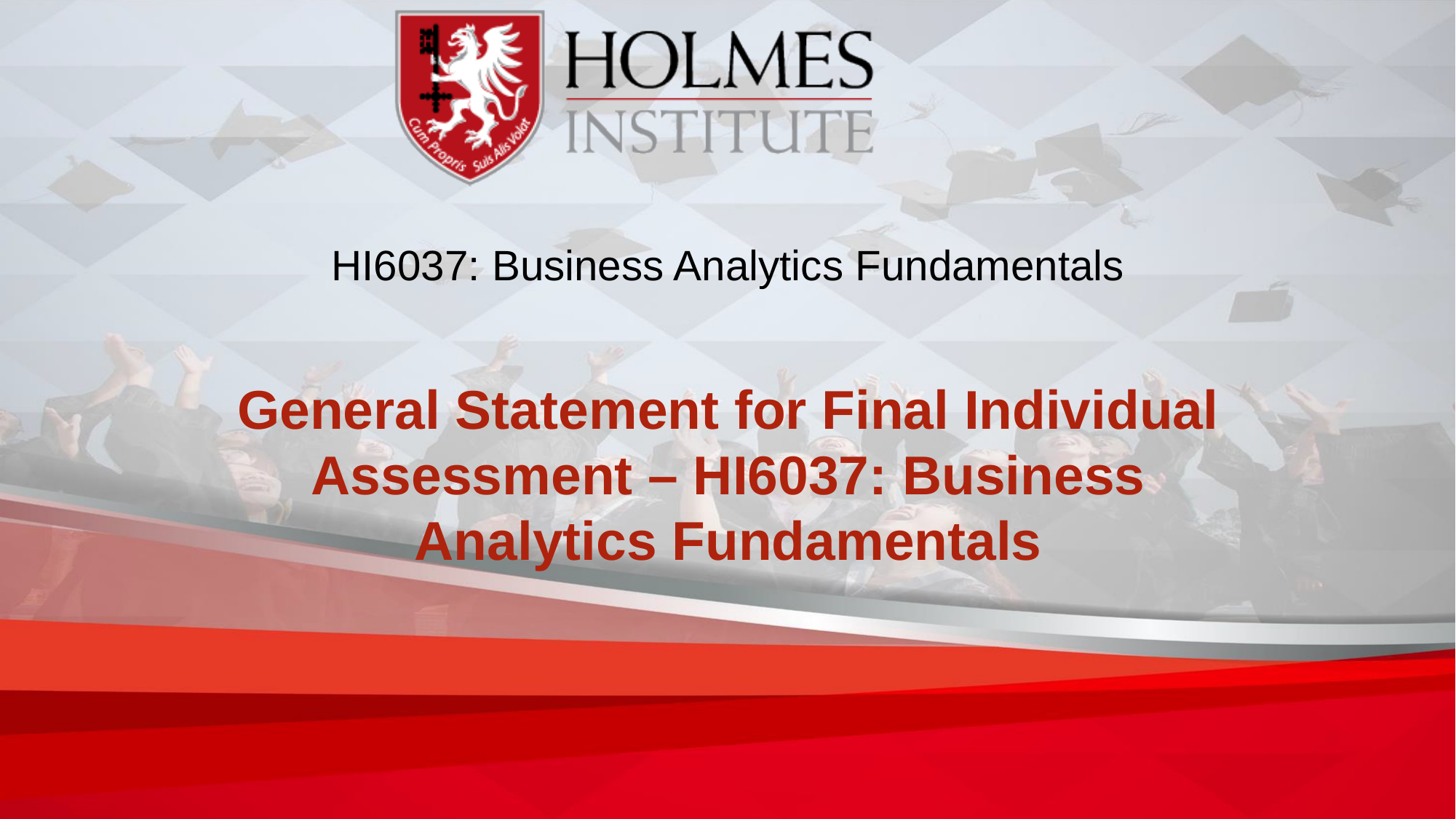

# HI6037: Business Analytics Fundamentals
General Statement for Final Individual Assessment – HI6037: Business Analytics Fundamentals